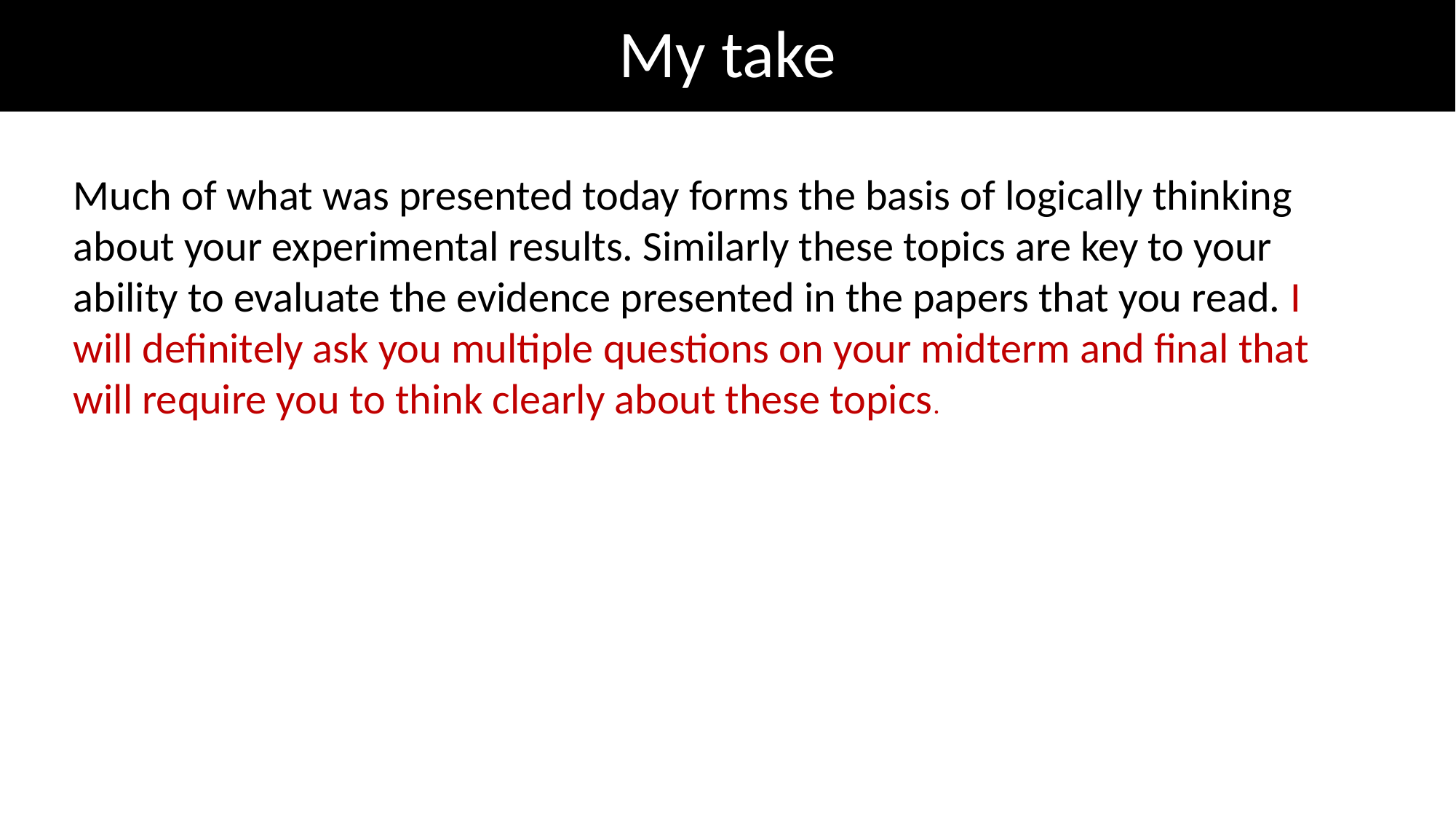

# My take
Much of what was presented today forms the basis of logically thinking about your experimental results. Similarly these topics are key to your ability to evaluate the evidence presented in the papers that you read. I will definitely ask you multiple questions on your midterm and final that will require you to think clearly about these topics.